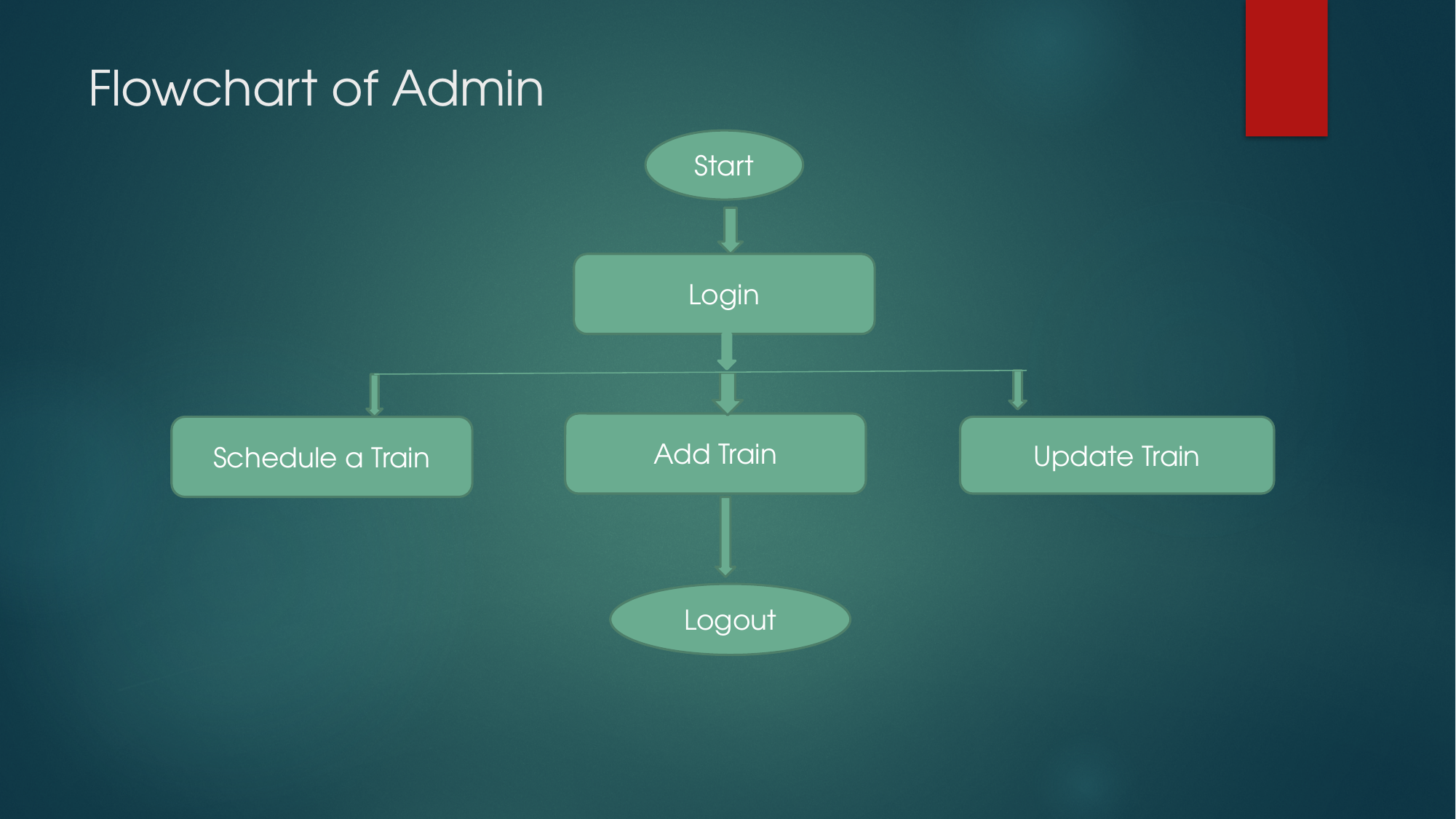

# Flowchart of Admin

Start

Login

Add Train
Schedule a Train
Update Train

Logout